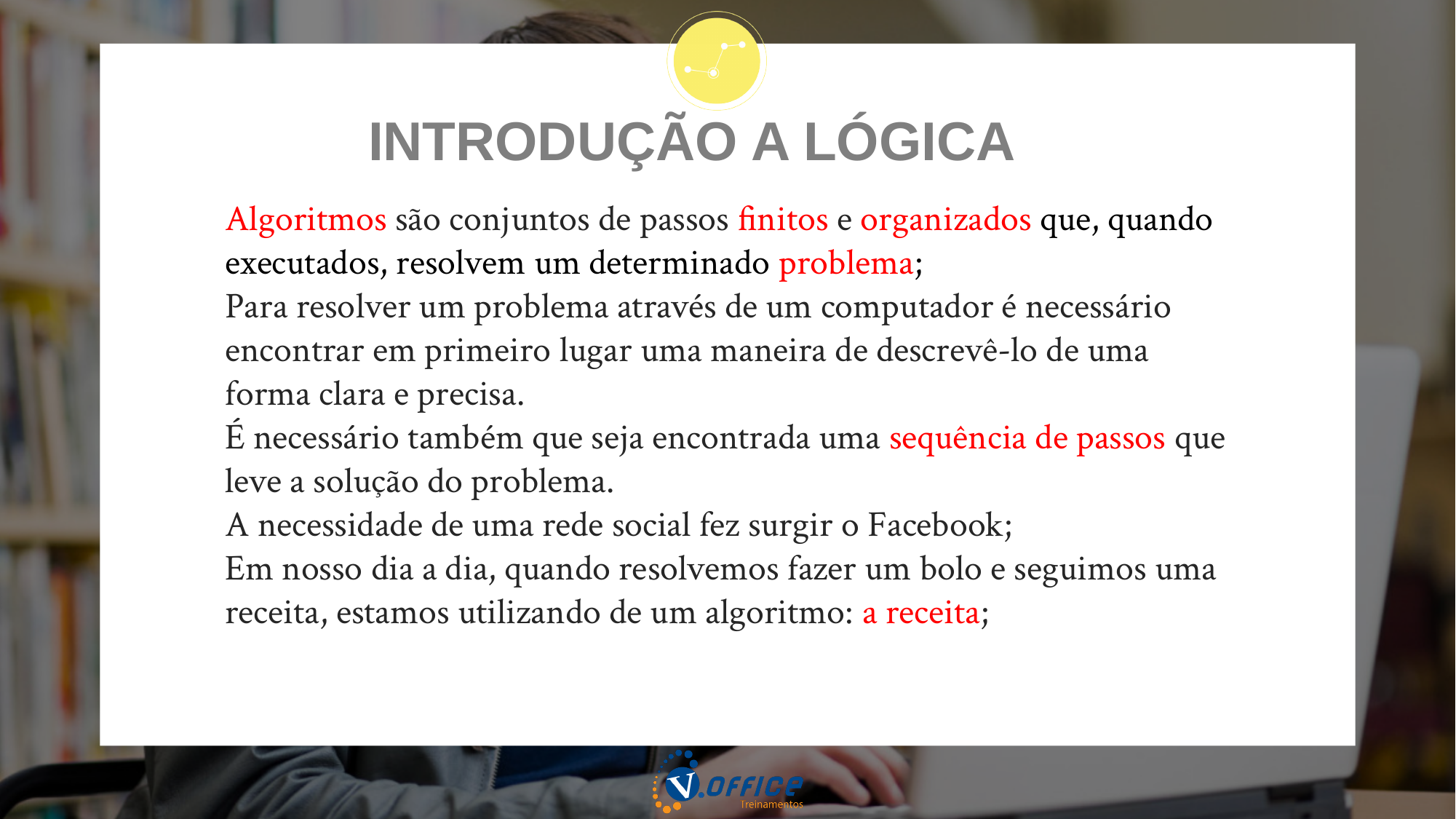

# INTRODUÇÃO A LÓGICA
Algoritmos são conjuntos de passos finitos e organizados que, quando executados, resolvem um determinado problema;
Para resolver um problema através de um computador é necessário encontrar em primeiro lugar uma maneira de descrevê-lo de uma forma clara e precisa.
É necessário também que seja encontrada uma sequência de passos que leve a solução do problema.
A necessidade de uma rede social fez surgir o Facebook;
Em nosso dia a dia, quando resolvemos fazer um bolo e seguimos uma receita, estamos utilizando de um algoritmo: a receita;